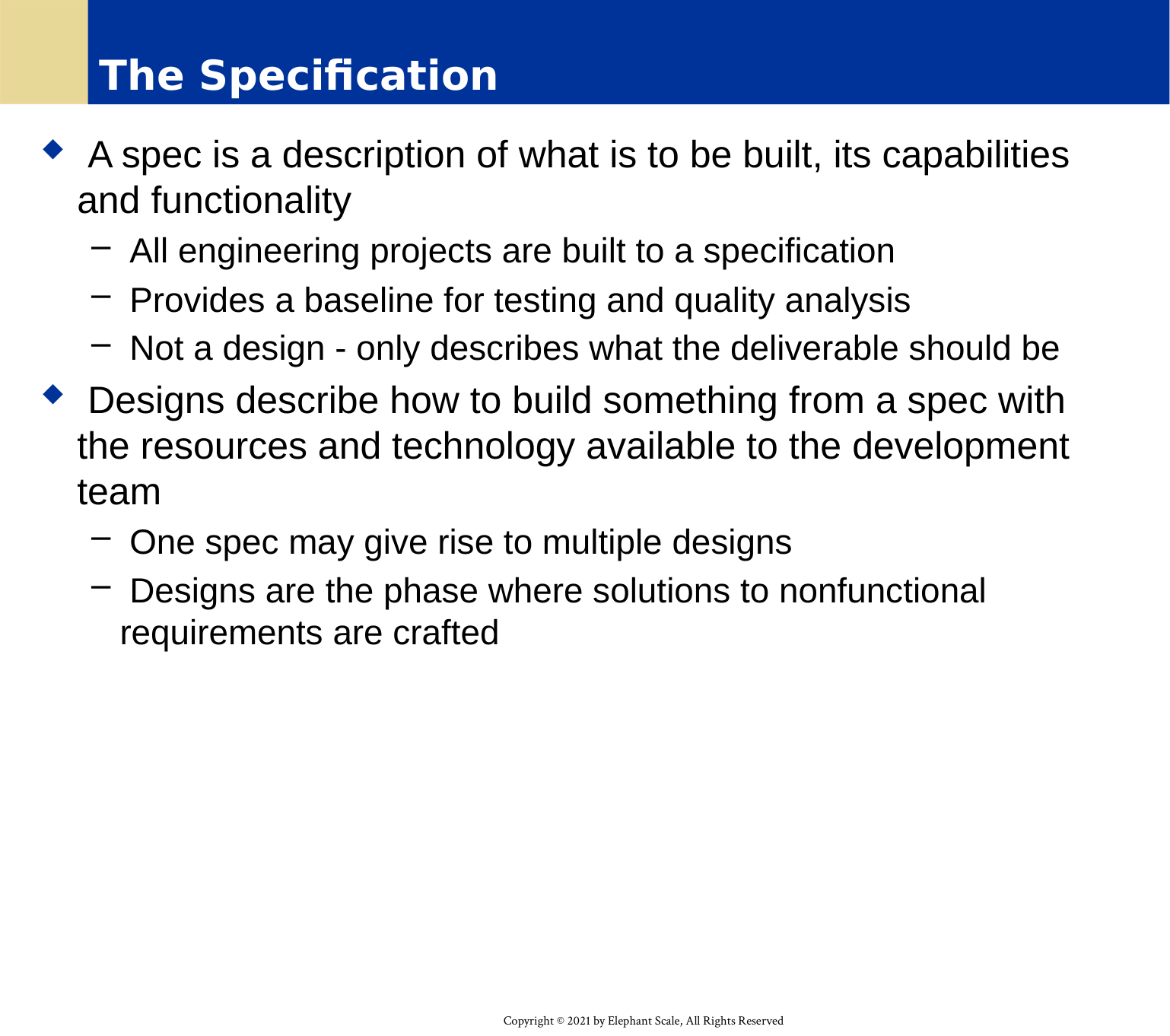

# The Specification
 A spec is a description of what is to be built, its capabilities and functionality
 All engineering projects are built to a specification
 Provides a baseline for testing and quality analysis
 Not a design - only describes what the deliverable should be
 Designs describe how to build something from a spec with the resources and technology available to the development team
 One spec may give rise to multiple designs
 Designs are the phase where solutions to nonfunctional requirements are crafted
Copyright © 2021 by Elephant Scale, All Rights Reserved